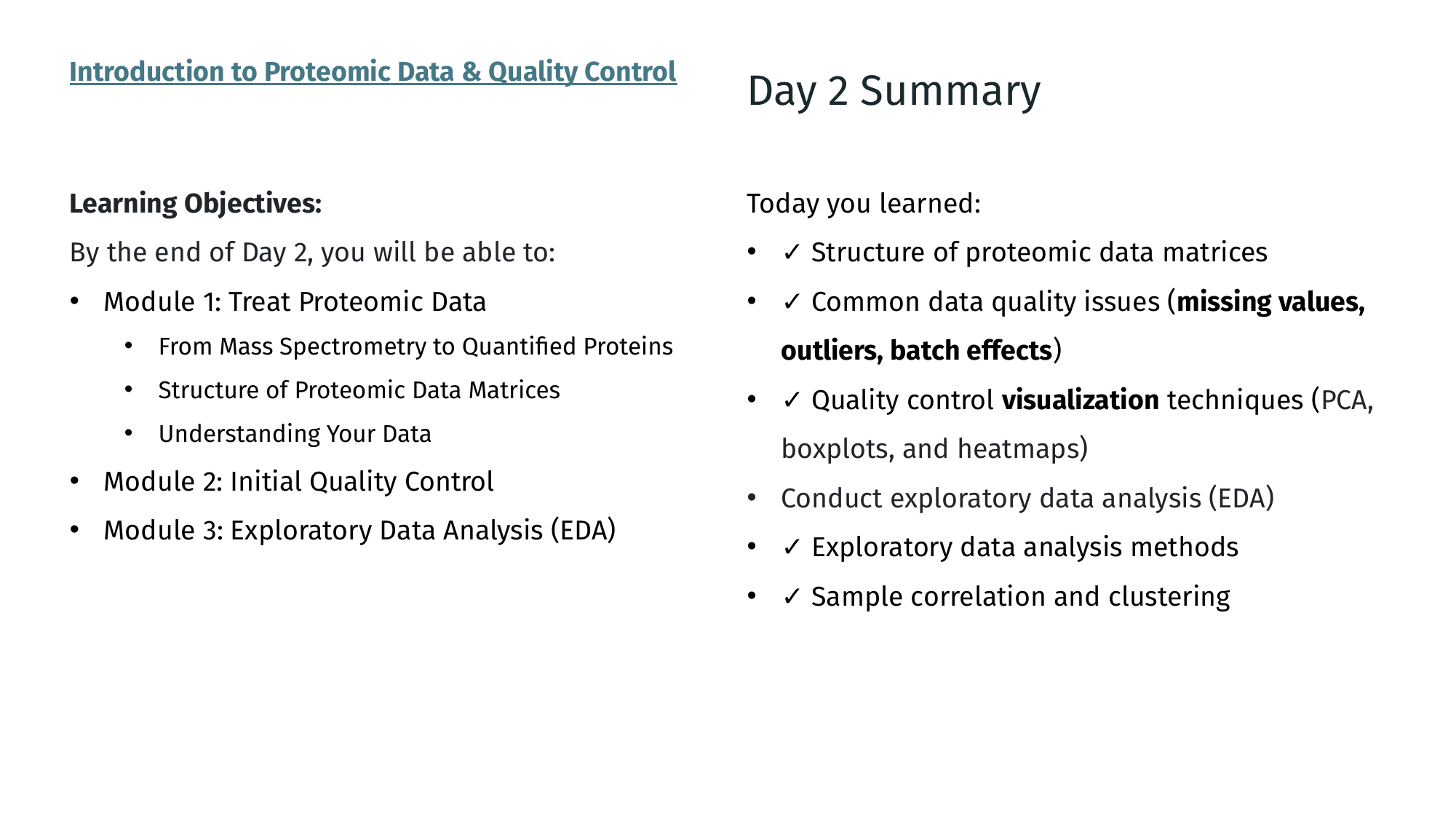

Introduction to Proteomic Data & Quality Control
Learning Objectives:
By the end of Day 2, you will be able to:
Module 1: Treat Proteomic Data
From Mass Spectrometry to Quantified Proteins
Structure of Proteomic Data Matrices
Understanding Your Data
Module 2: Initial Quality Control
Module 3: Exploratory Data Analysis (EDA)
Day 2 Summary
Today you learned:
✓ Structure of proteomic data matrices
✓ Common data quality issues (missing values, outliers, batch effects)
✓ Quality control visualization techniques (PCA, boxplots, and heatmaps)
Conduct exploratory data analysis (EDA)
✓ Exploratory data analysis methods
✓ Sample correlation and clustering